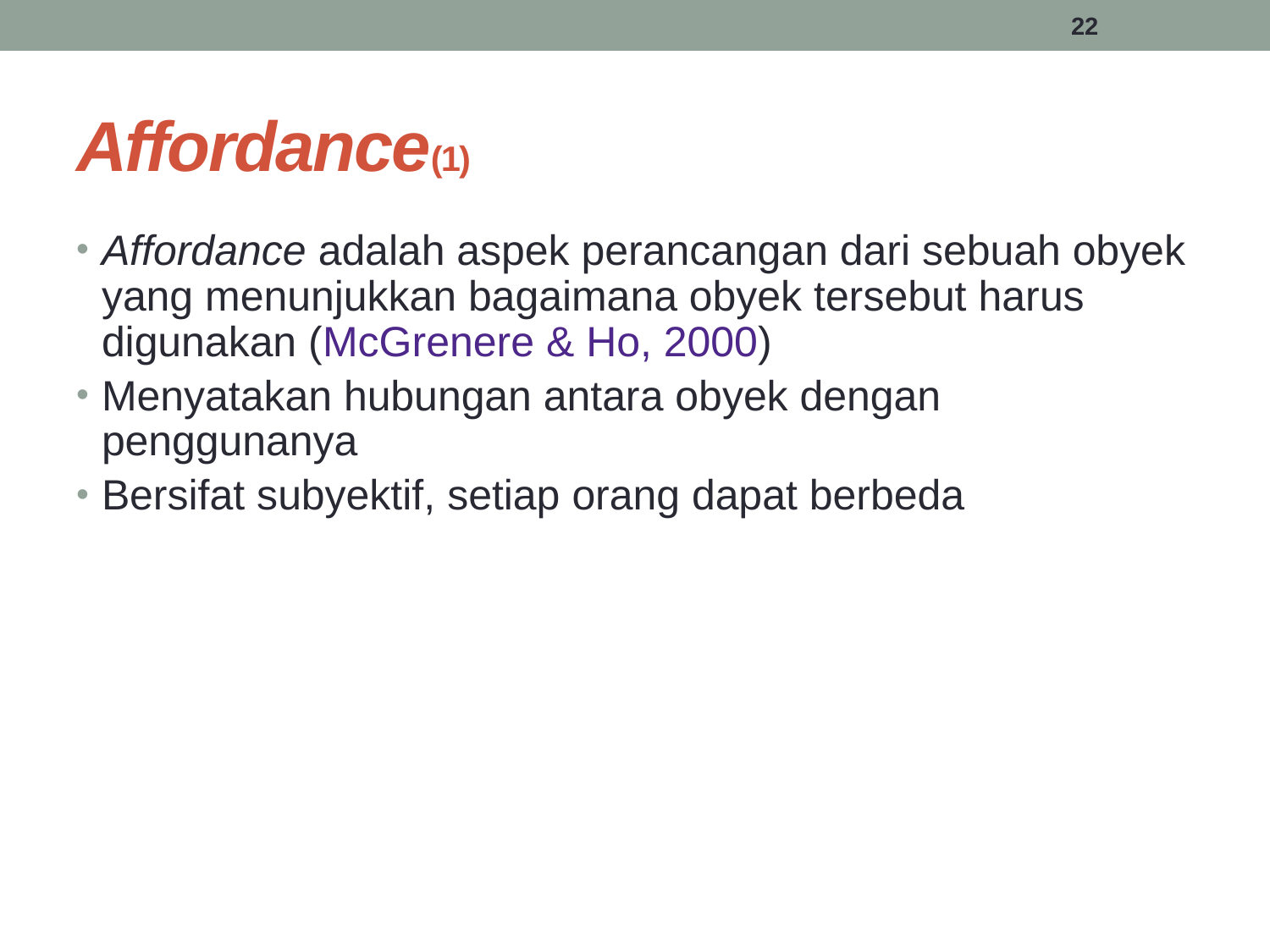

22
# Affordance(1)
Affordance adalah aspek perancangan dari sebuah obyek yang menunjukkan bagaimana obyek tersebut harus digunakan (McGrenere & Ho, 2000)
Menyatakan hubungan antara obyek dengan penggunanya
Bersifat subyektif, setiap orang dapat berbeda